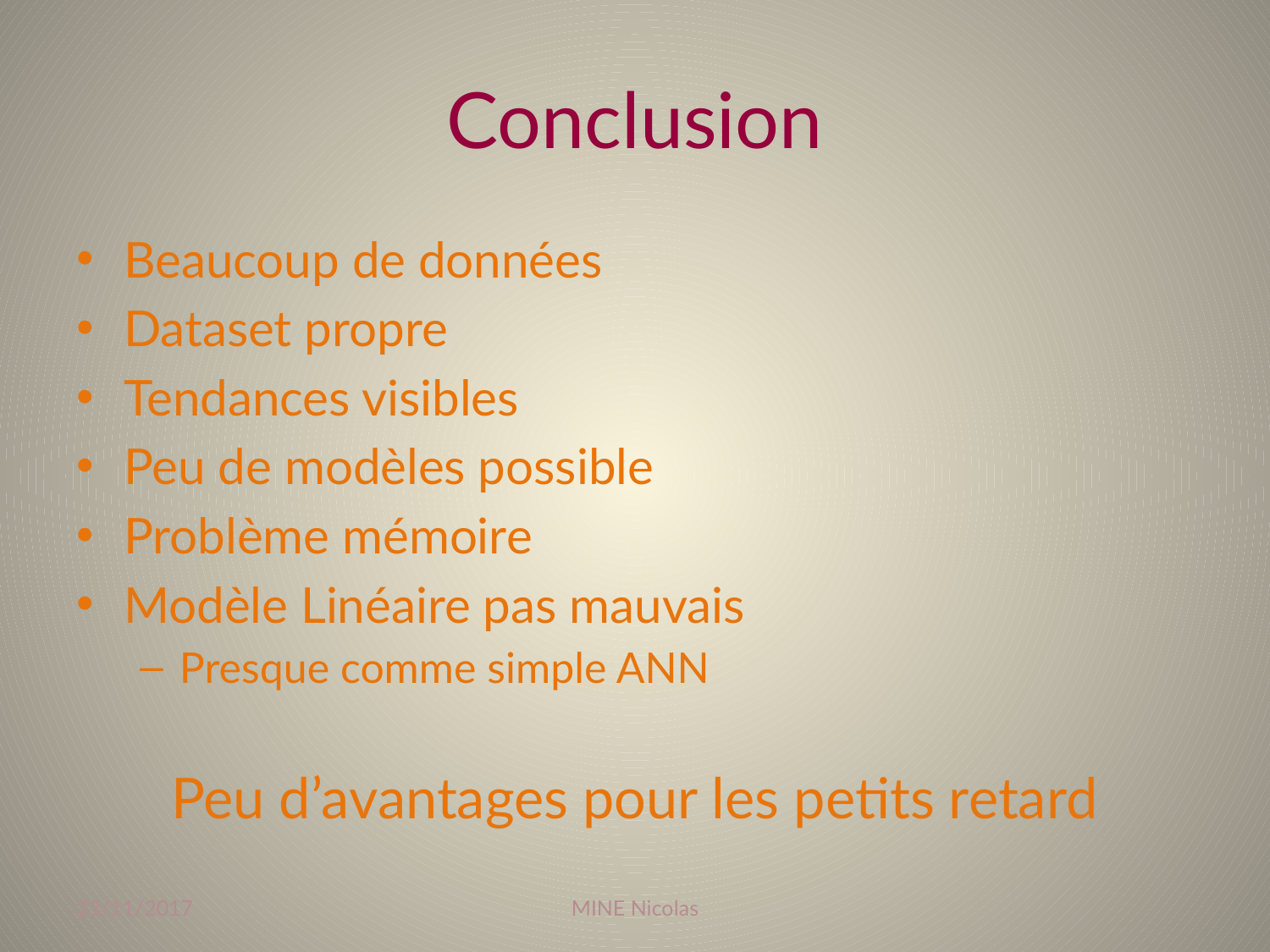

# Conclusion
Beaucoup de données
Dataset propre
Tendances visibles
Peu de modèles possible
Problème mémoire
Modèle Linéaire pas mauvais
Presque comme simple ANN

Peu d’avantages pour les petits retard

23/11/2017
MINE Nicolas